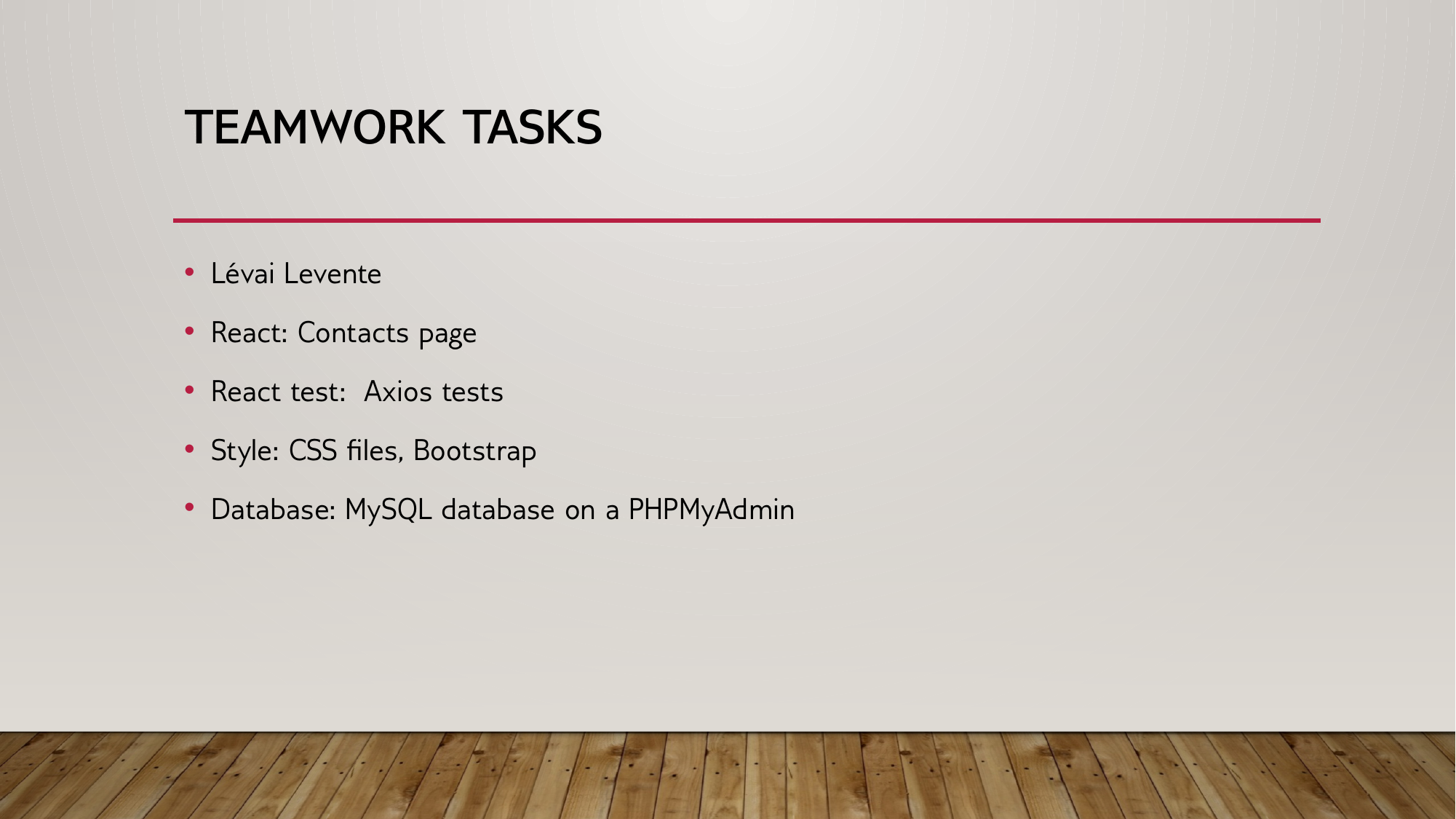

# Teamwork tasks
Lévai Levente
React: Contacts page
React test:  Axios tests
Style: CSS files, Bootstrap
Database: MySQL database on a PHPMyAdmin